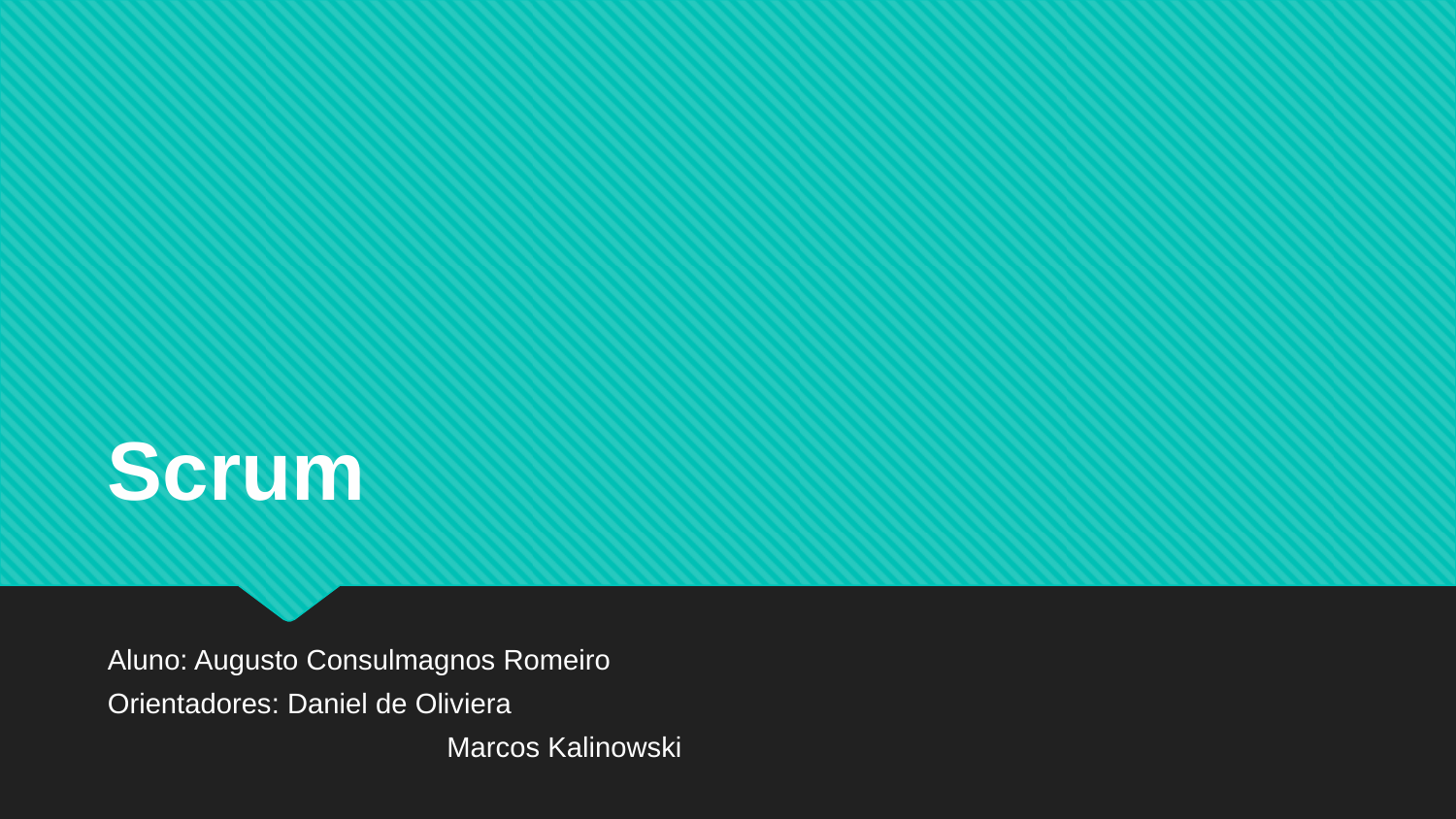

# Scrum
Aluno: Augusto Consulmagnos Romeiro
Orientadores: Daniel de Oliviera
		      Marcos Kalinowski